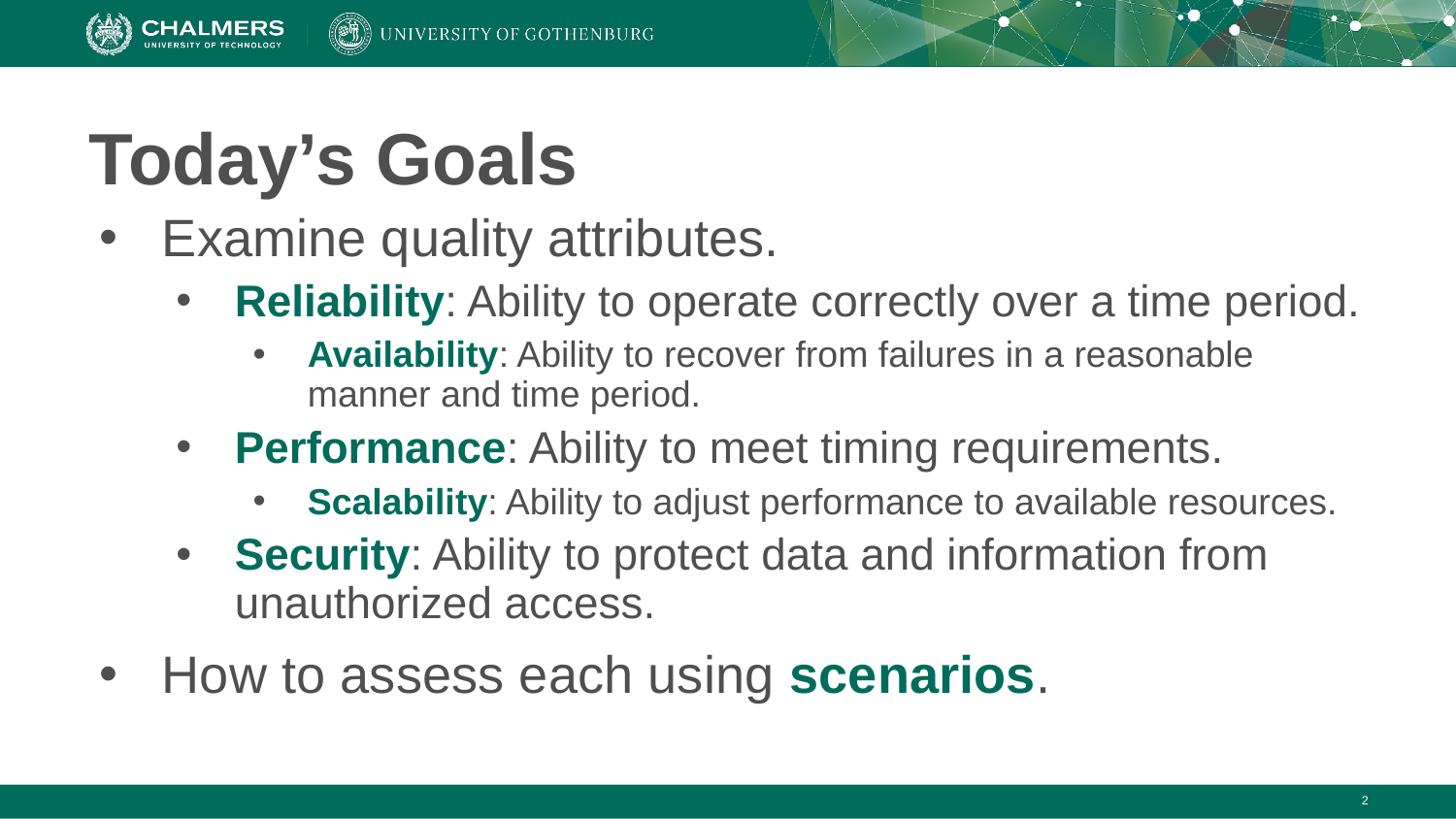

# Today’s Goals
Examine quality attributes.
Reliability: Ability to operate correctly over a time period.
Availability: Ability to recover from failures in a reasonable manner and time period.
Performance: Ability to meet timing requirements.
Scalability: Ability to adjust performance to available resources.
Security: Ability to protect data and information from unauthorized access.
How to assess each using scenarios.
2